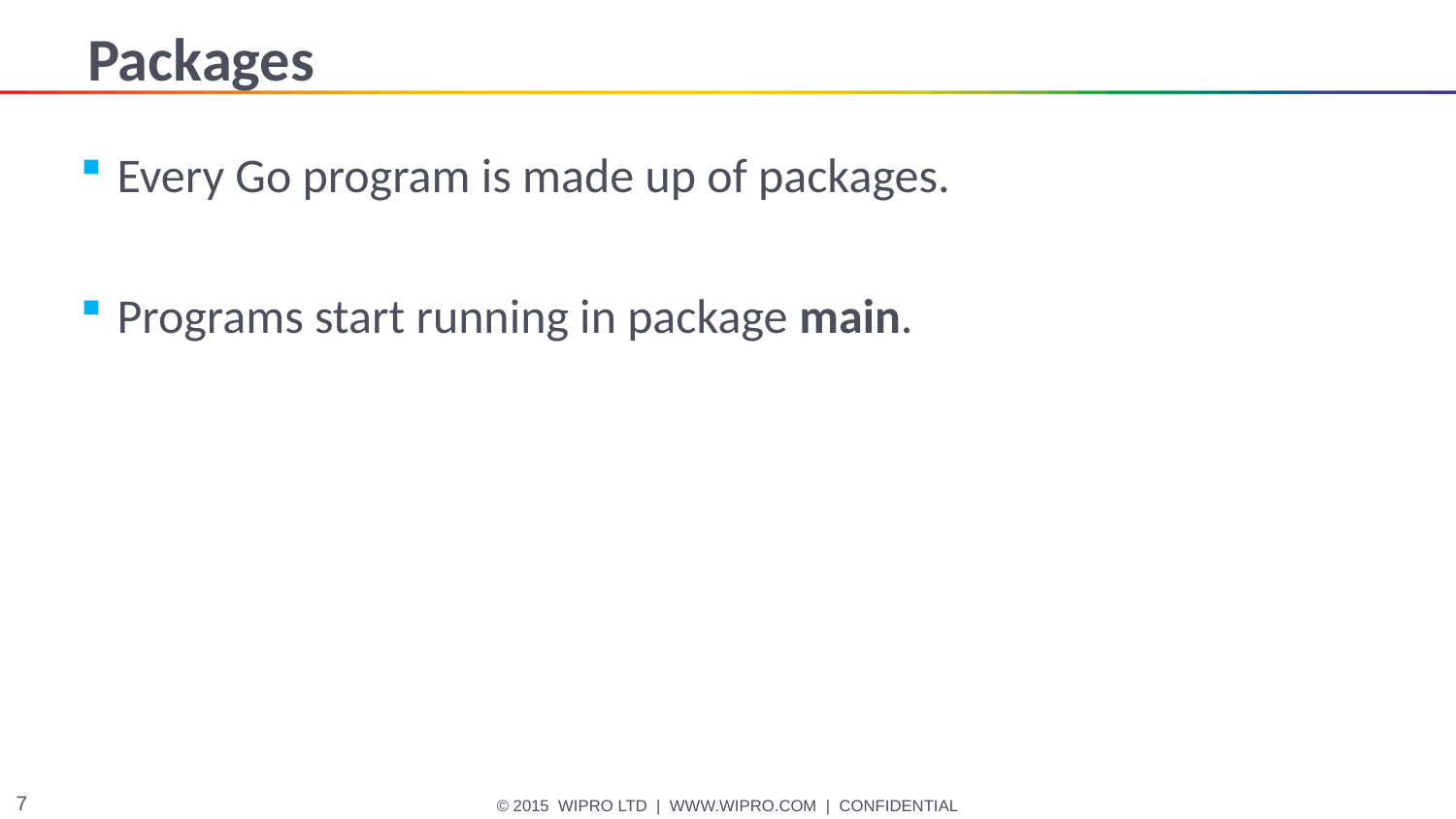

# Packages
Every Go program is made up of packages.

Programs start running in package main.